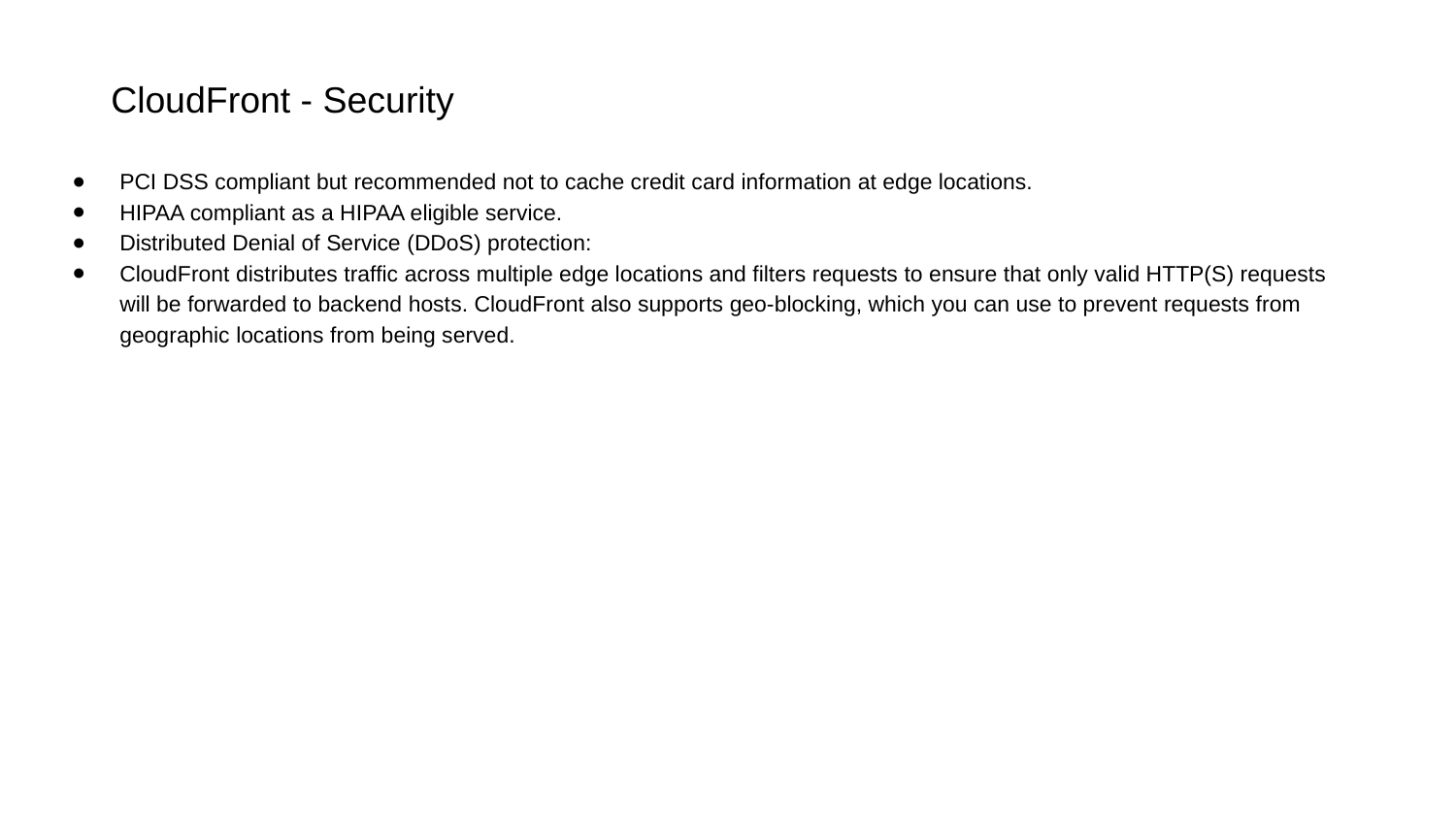

# CloudFront - Security
PCI DSS compliant but recommended not to cache credit card information at edge locations.
HIPAA compliant as a HIPAA eligible service.
Distributed Denial of Service (DDoS) protection:
CloudFront distributes traffic across multiple edge locations and filters requests to ensure that only valid HTTP(S) requests will be forwarded to backend hosts. CloudFront also supports geo-blocking, which you can use to prevent requests from geographic locations from being served.